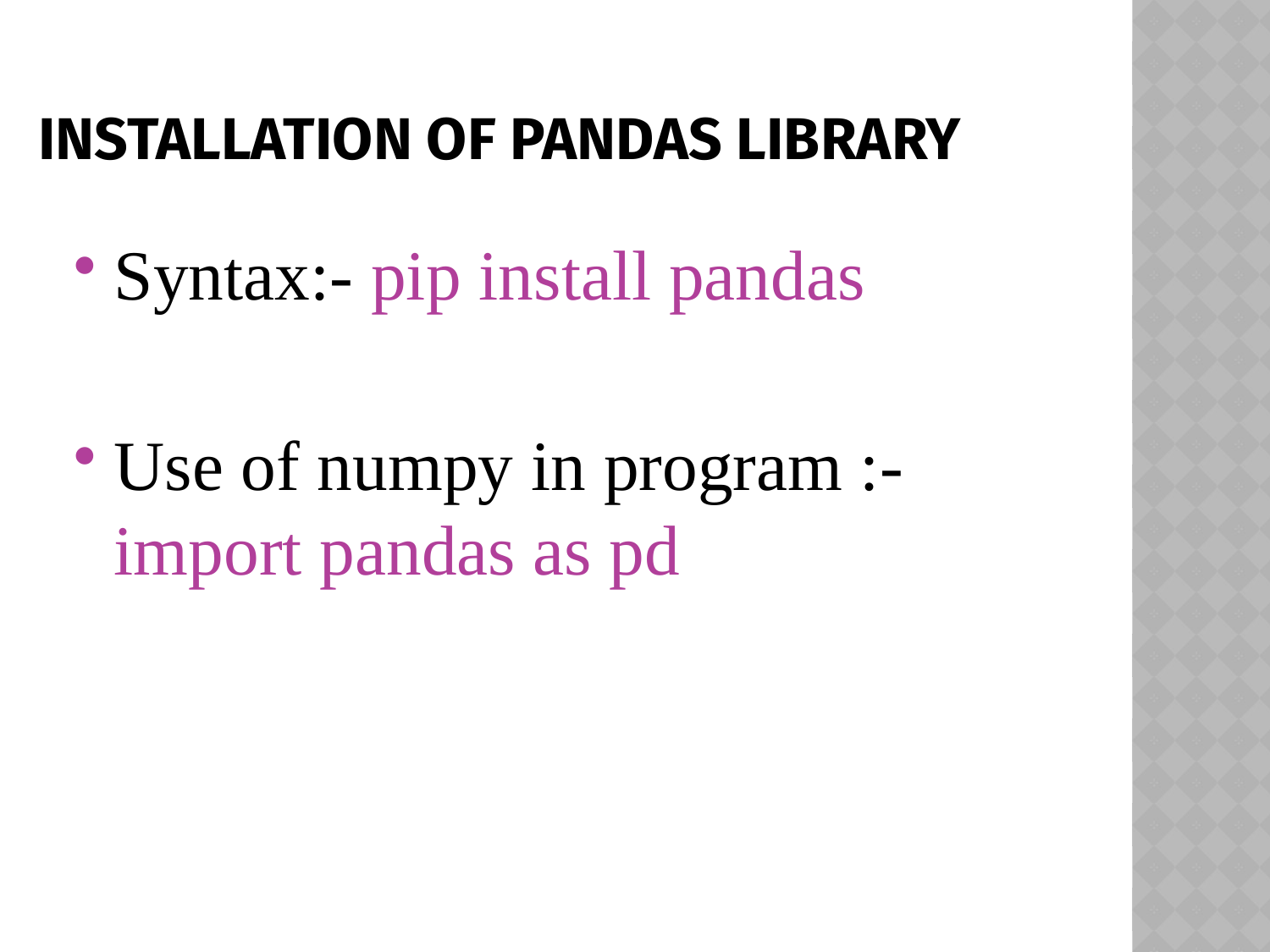

# Installation of pandas library
Syntax:- pip install pandas

Use of numpy in program :- import pandas as pd